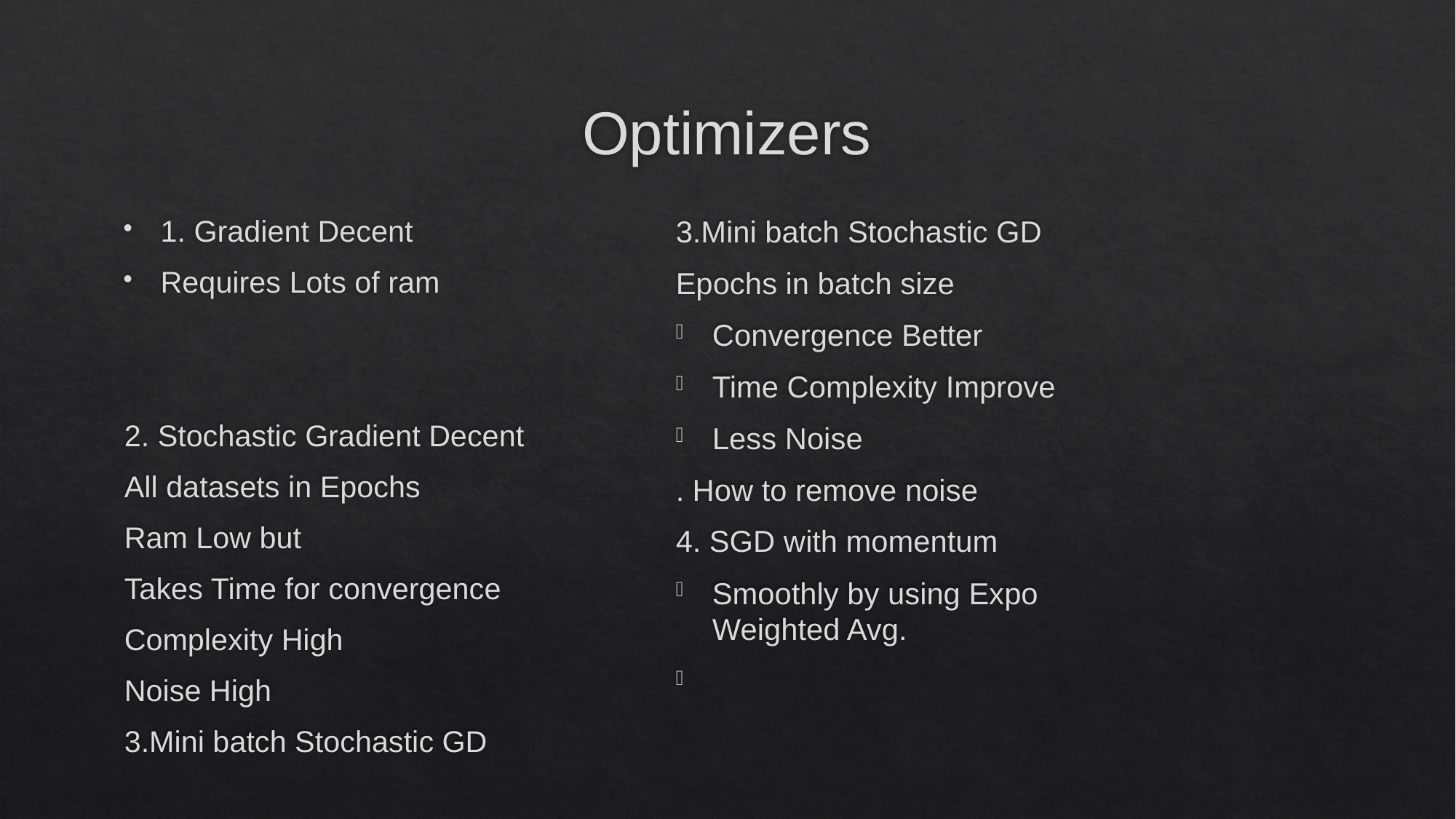

# Optimizers
1. Gradient Decent
Requires Lots of ram

2. Stochastic Gradient Decent
	All datasets in Epochs
	Ram Low but
	Takes Time for convergence
	Complexity High
	Noise High
3.Mini batch Stochastic GD

3.Mini batch Stochastic GD
Epochs in batch size
Convergence Better
Time Complexity Improve
Less Noise
. How to remove noise
4. SGD with momentum
Smoothly by using Expo Weighted Avg.